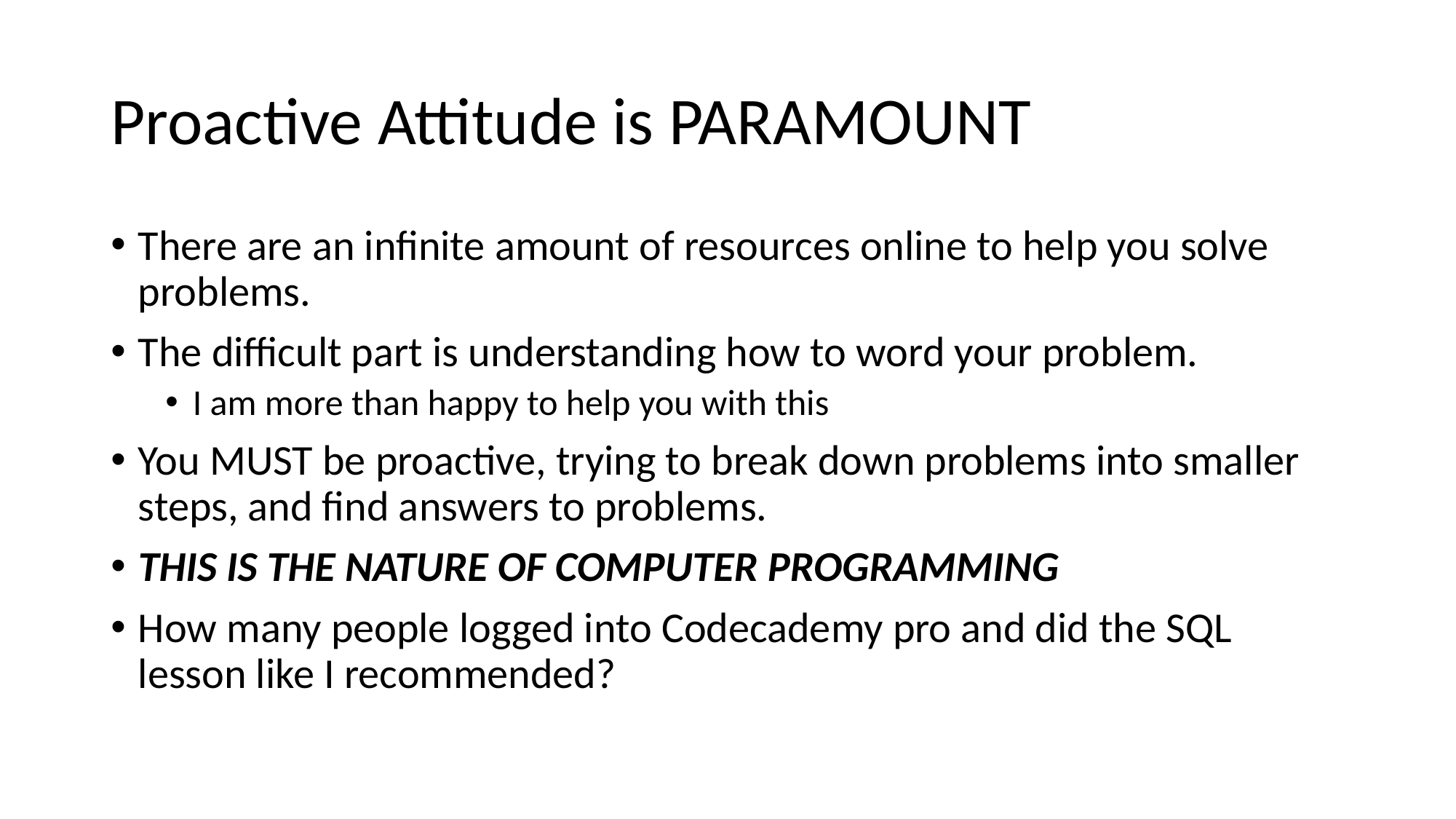

# Proactive Attitude is PARAMOUNT
There are an infinite amount of resources online to help you solve problems.
The difficult part is understanding how to word your problem.
I am more than happy to help you with this
You MUST be proactive, trying to break down problems into smaller steps, and find answers to problems.
THIS IS THE NATURE OF COMPUTER PROGRAMMING
How many people logged into Codecademy pro and did the SQL lesson like I recommended?